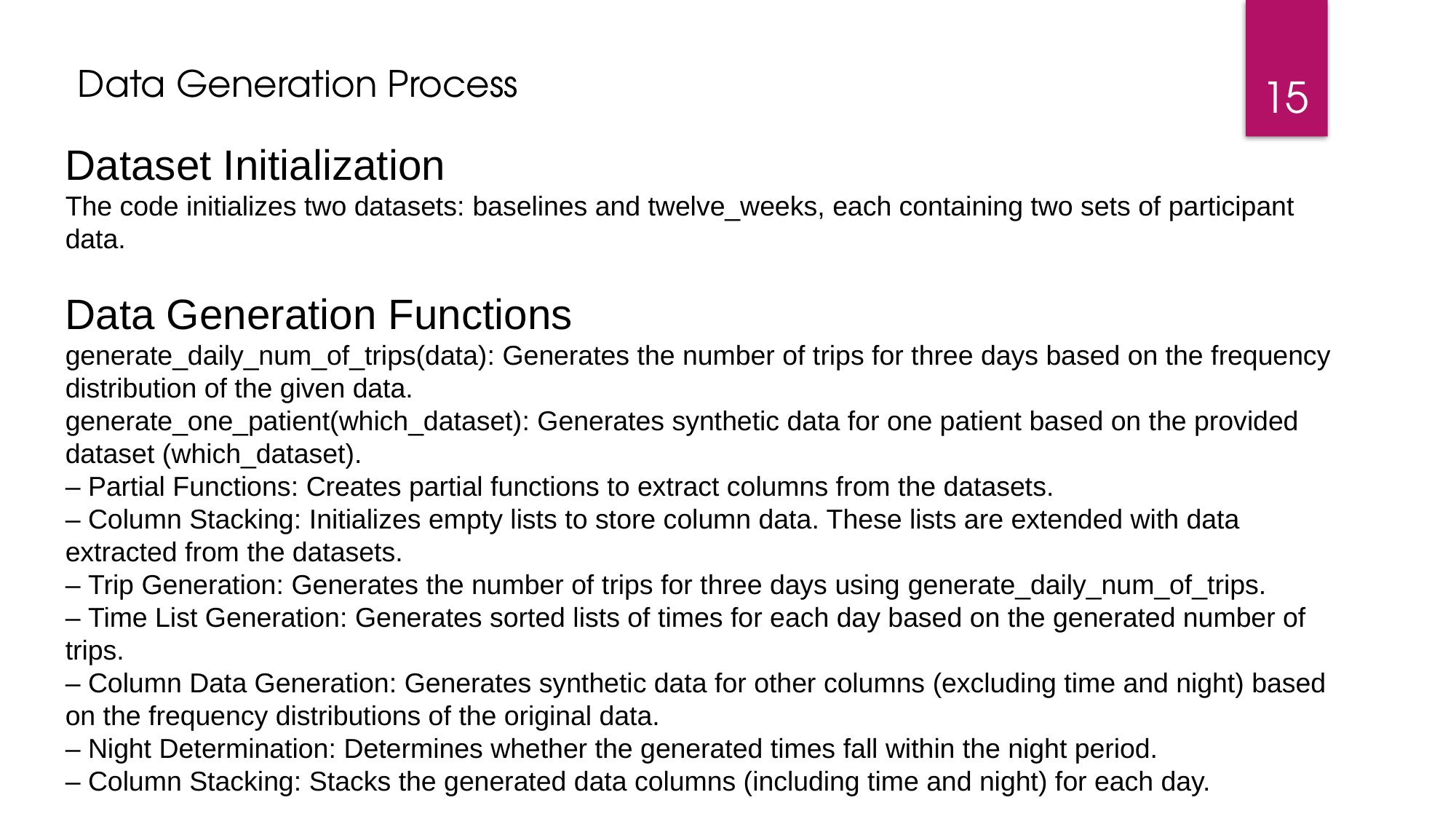

15
Data Generation Process
Dataset Initialization
The code initializes two datasets: baselines and twelve_weeks, each containing two sets of participant data.

Data Generation Functions
generate_daily_num_of_trips(data): Generates the number of trips for three days based on the frequency distribution of the given data.
generate_one_patient(which_dataset): Generates synthetic data for one patient based on the provided dataset (which_dataset).
– Partial Functions: Creates partial functions to extract columns from the datasets.
– Column Stacking: Initializes empty lists to store column data. These lists are extended with data extracted from the datasets.
– Trip Generation: Generates the number of trips for three days using generate_daily_num_of_trips.
– Time List Generation: Generates sorted lists of times for each day based on the generated number of trips.
– Column Data Generation: Generates synthetic data for other columns (excluding time and night) based on the frequency distributions of the original data.
– Night Determination: Determines whether the generated times fall within the night period.
– Column Stacking: Stacks the generated data columns (including time and night) for each day.